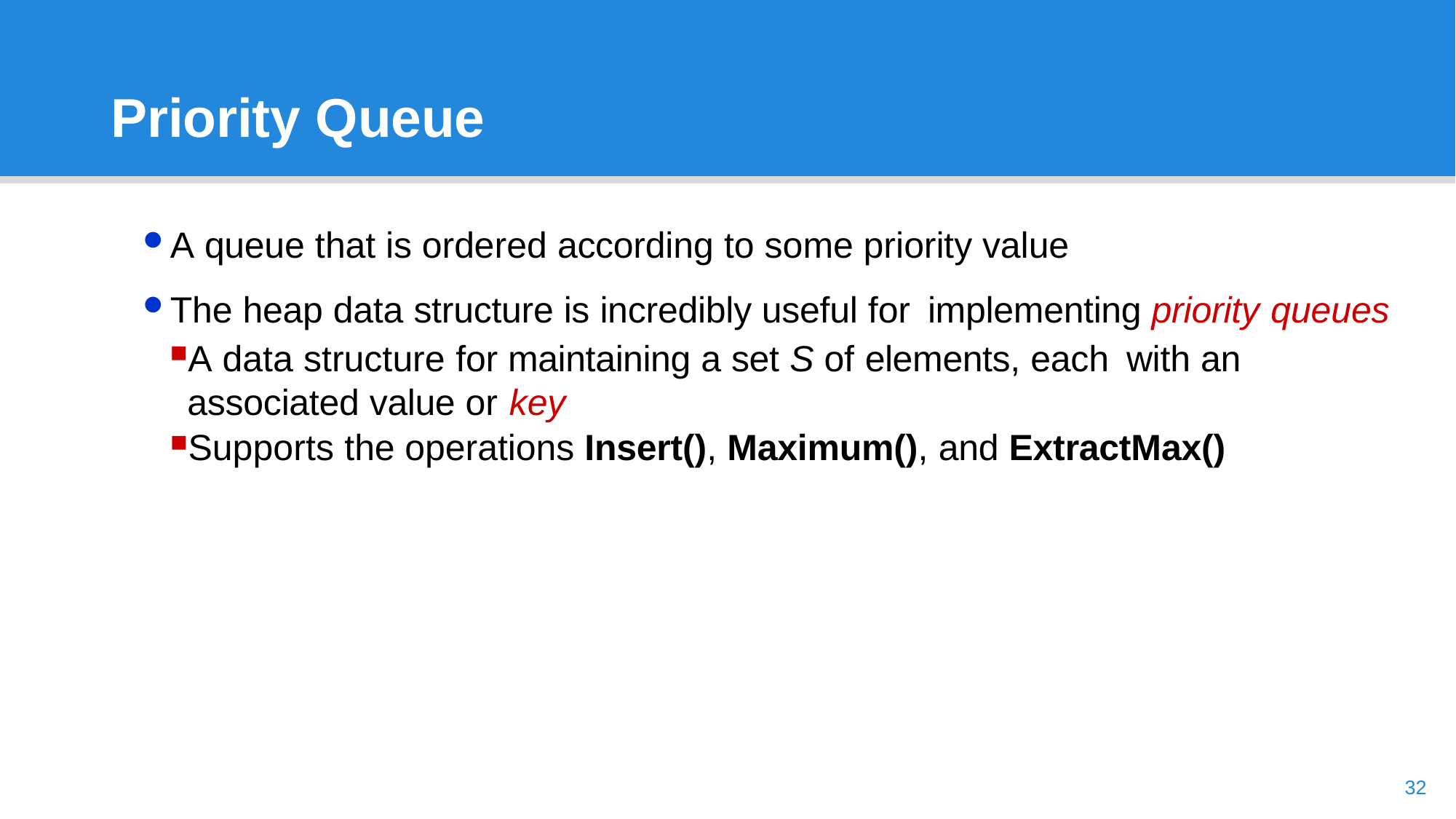

# Priority Queue
A queue that is ordered according to some priority value
The heap data structure is incredibly useful for implementing priority queues
A data structure for maintaining a set S of elements, each with an associated value or key
Supports the operations Insert(), Maximum(), and ExtractMax()
32